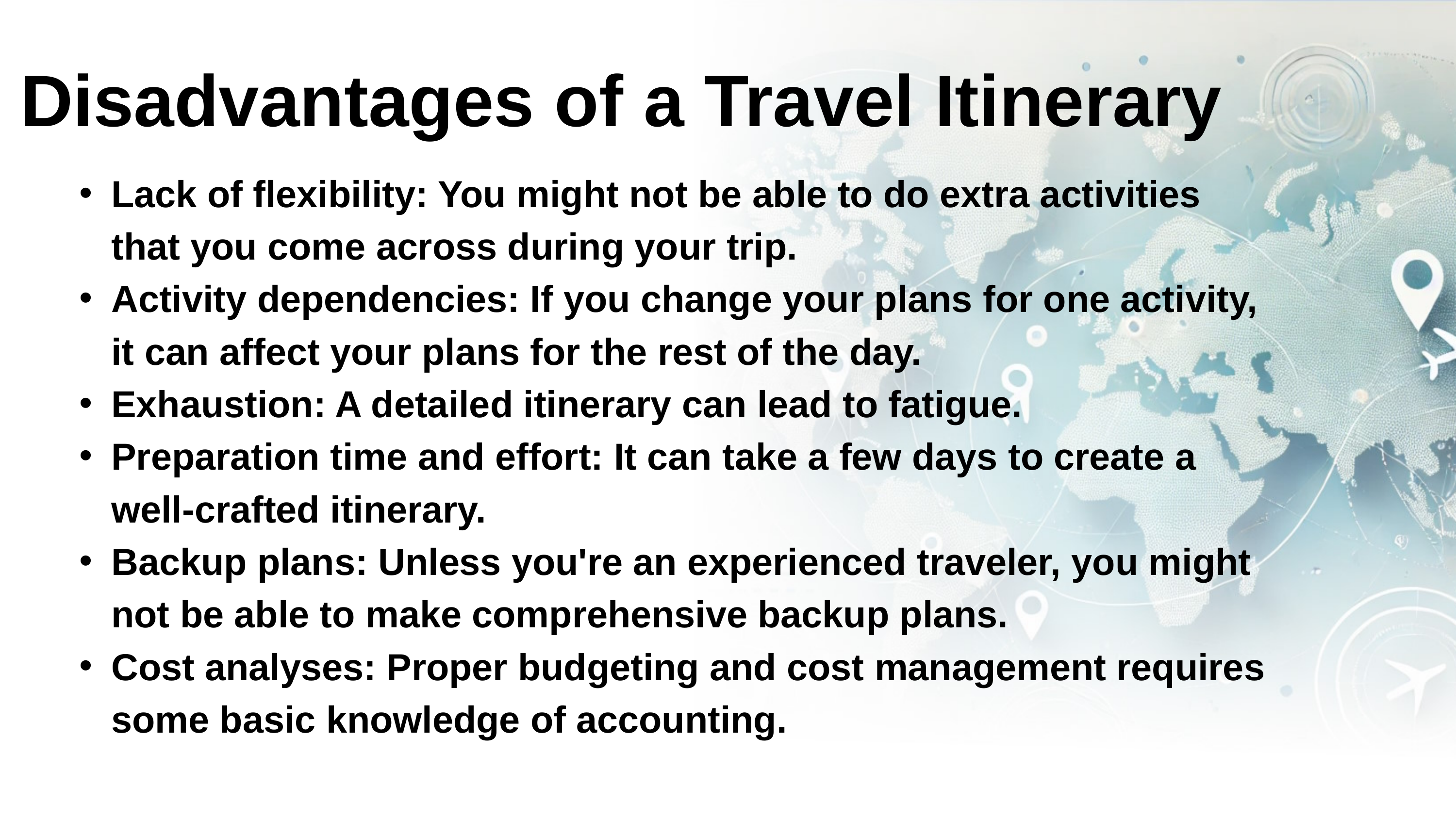

Disadvantages of a Travel Itinerary
Lack of flexibility: You might not be able to do extra activities that you come across during your trip.
Activity dependencies: If you change your plans for one activity, it can affect your plans for the rest of the day.
Exhaustion: A detailed itinerary can lead to fatigue.
Preparation time and effort: It can take a few days to create a well-crafted itinerary.
Backup plans: Unless you're an experienced traveler, you might not be able to make comprehensive backup plans.
Cost analyses: Proper budgeting and cost management requires some basic knowledge of accounting.